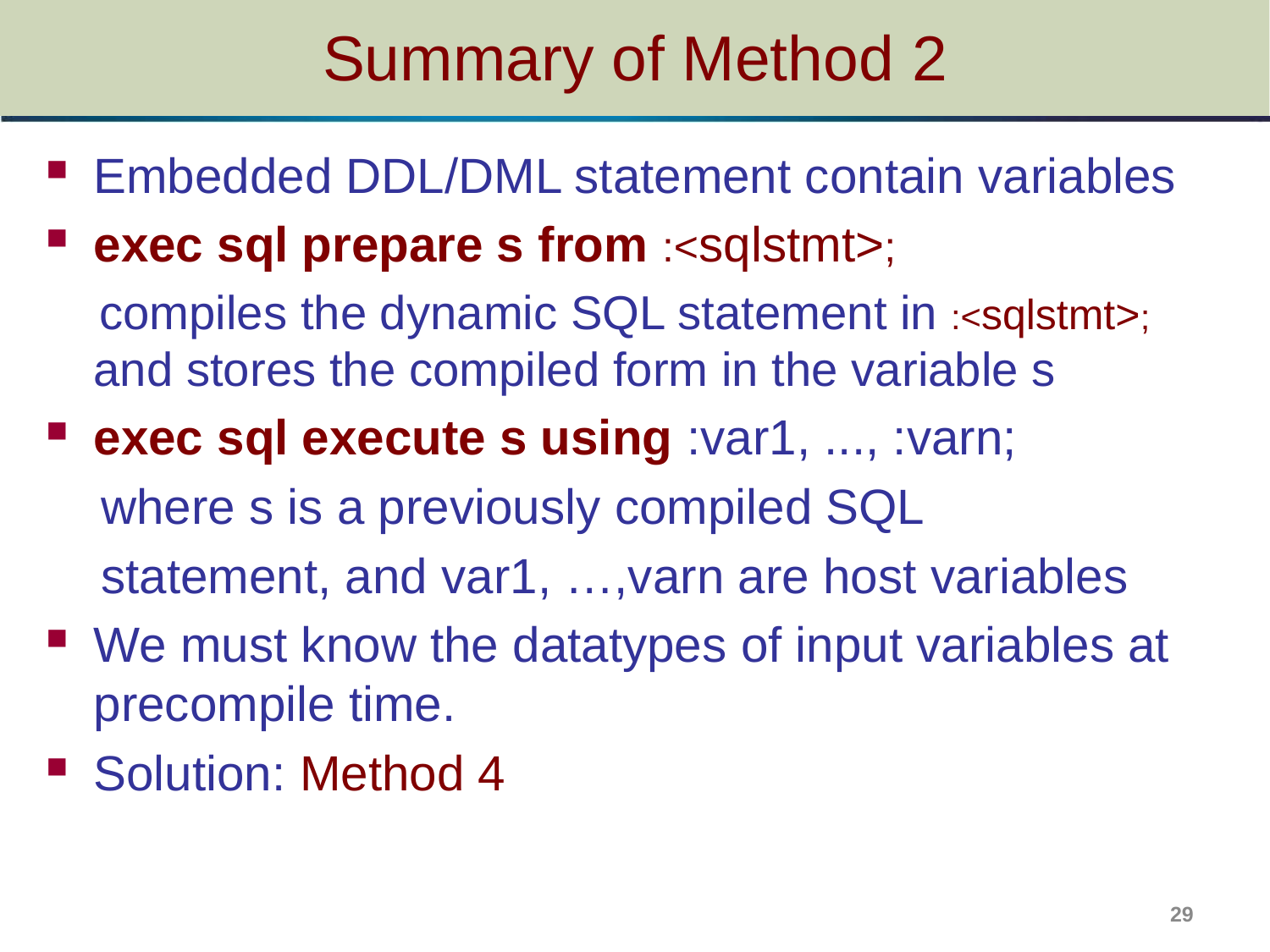

# Summary of Method 2
Embedded DDL/DML statement contain variables
exec sql prepare s from :<sqlstmt>;
    compiles the dynamic SQL statement in :<sqlstmt>; and stores the compiled form in the variable s
exec sql execute s using :var1, ..., :varn;
    where s is a previously compiled SQL
    statement, and var1, …,varn are host variables
We must know the datatypes of input variables at precompile time.
Solution: Method 4
29